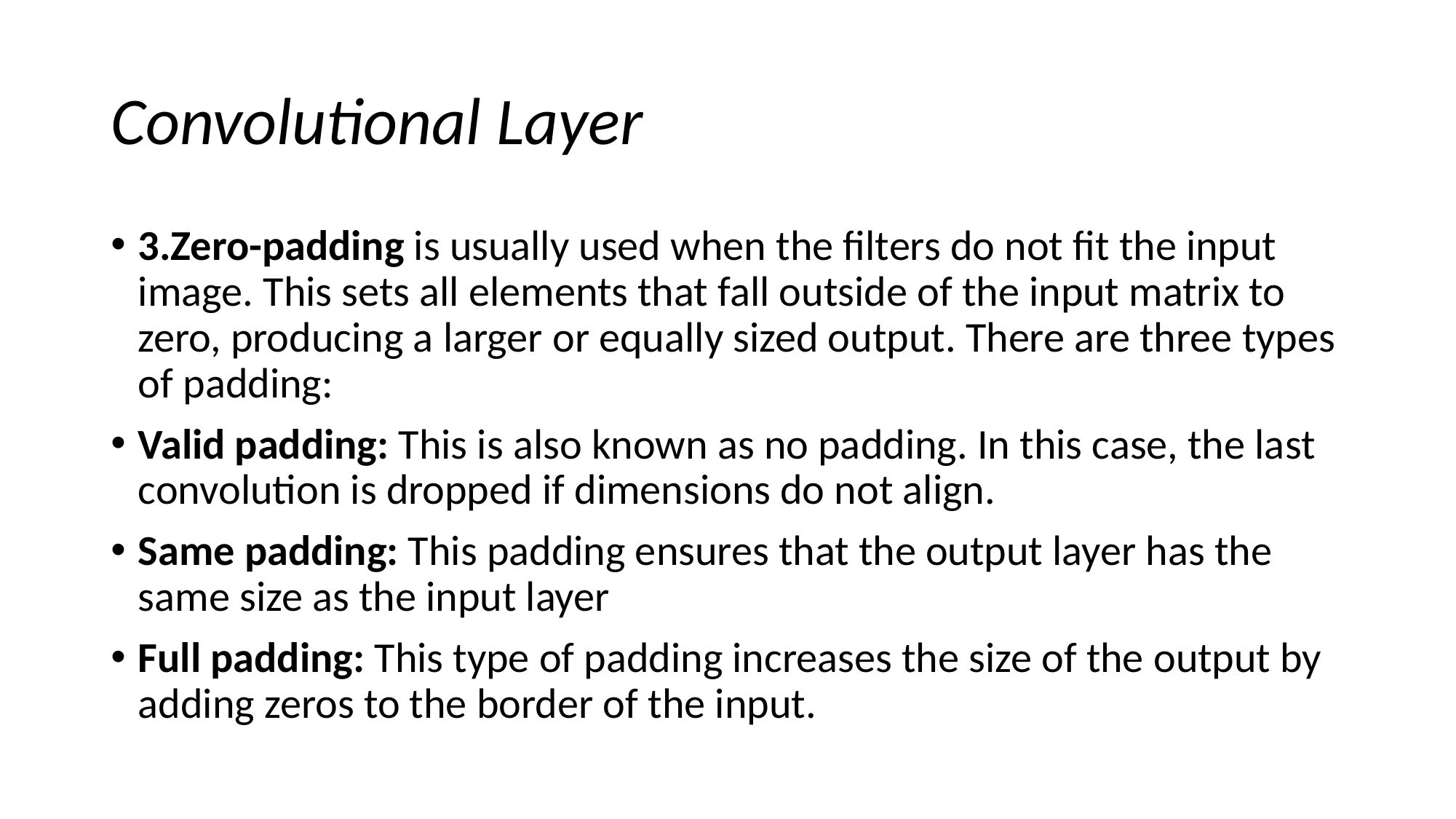

# Convolutional Layer
3.Zero-padding is usually used when the filters do not fit the input image. This sets all elements that fall outside of the input matrix to zero, producing a larger or equally sized output. There are three types of padding:
Valid padding: This is also known as no padding. In this case, the last convolution is dropped if dimensions do not align.
Same padding: This padding ensures that the output layer has the same size as the input layer
Full padding: This type of padding increases the size of the output by adding zeros to the border of the input.